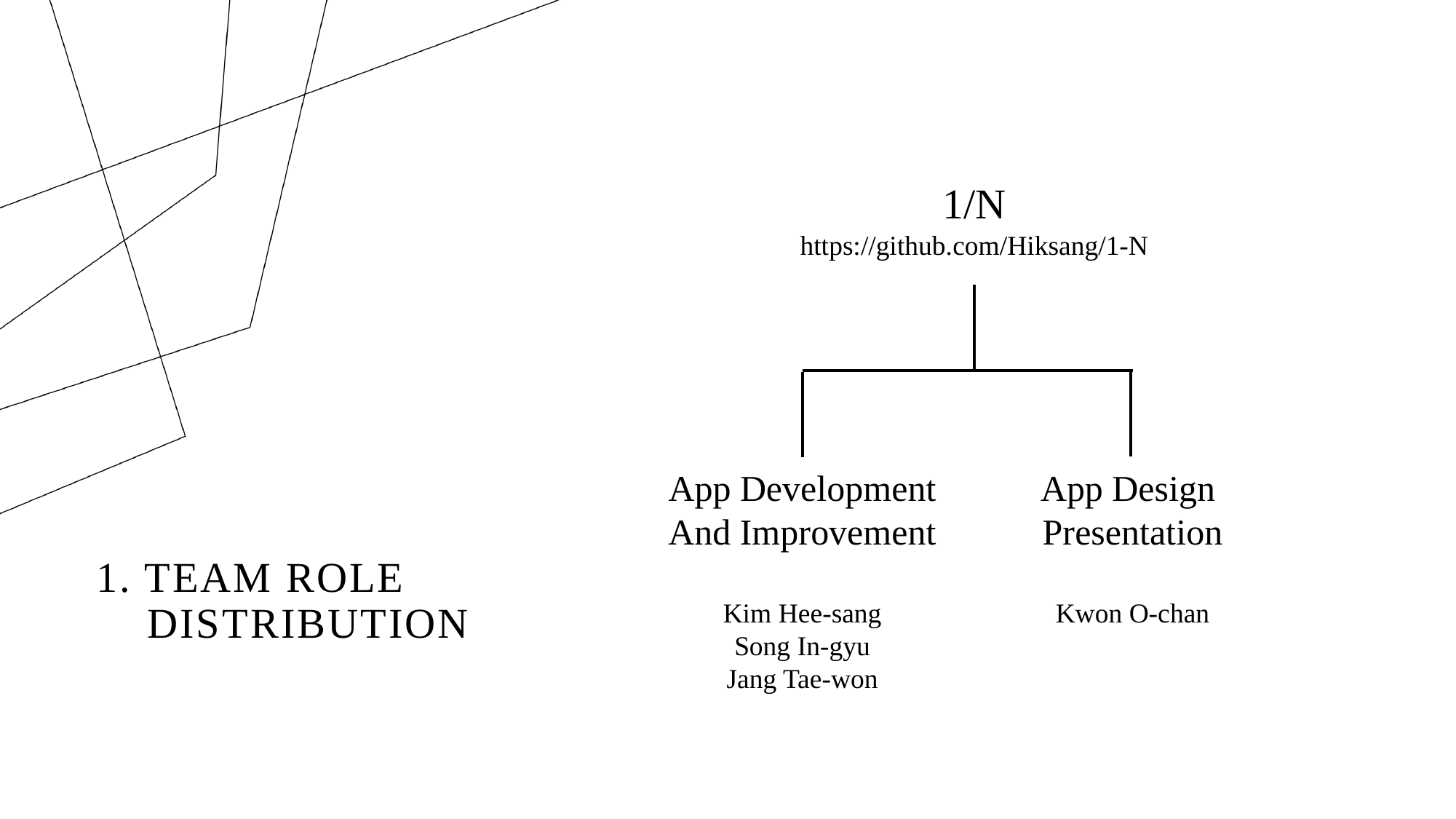

1/N
https://github.com/Hiksang/1-N
App Development
And Improvement

Kim Hee-sang
Song In-gyu
Jang Tae-won
App Design
Presentation

Kwon O-chan
# 1. Team Role Distribution